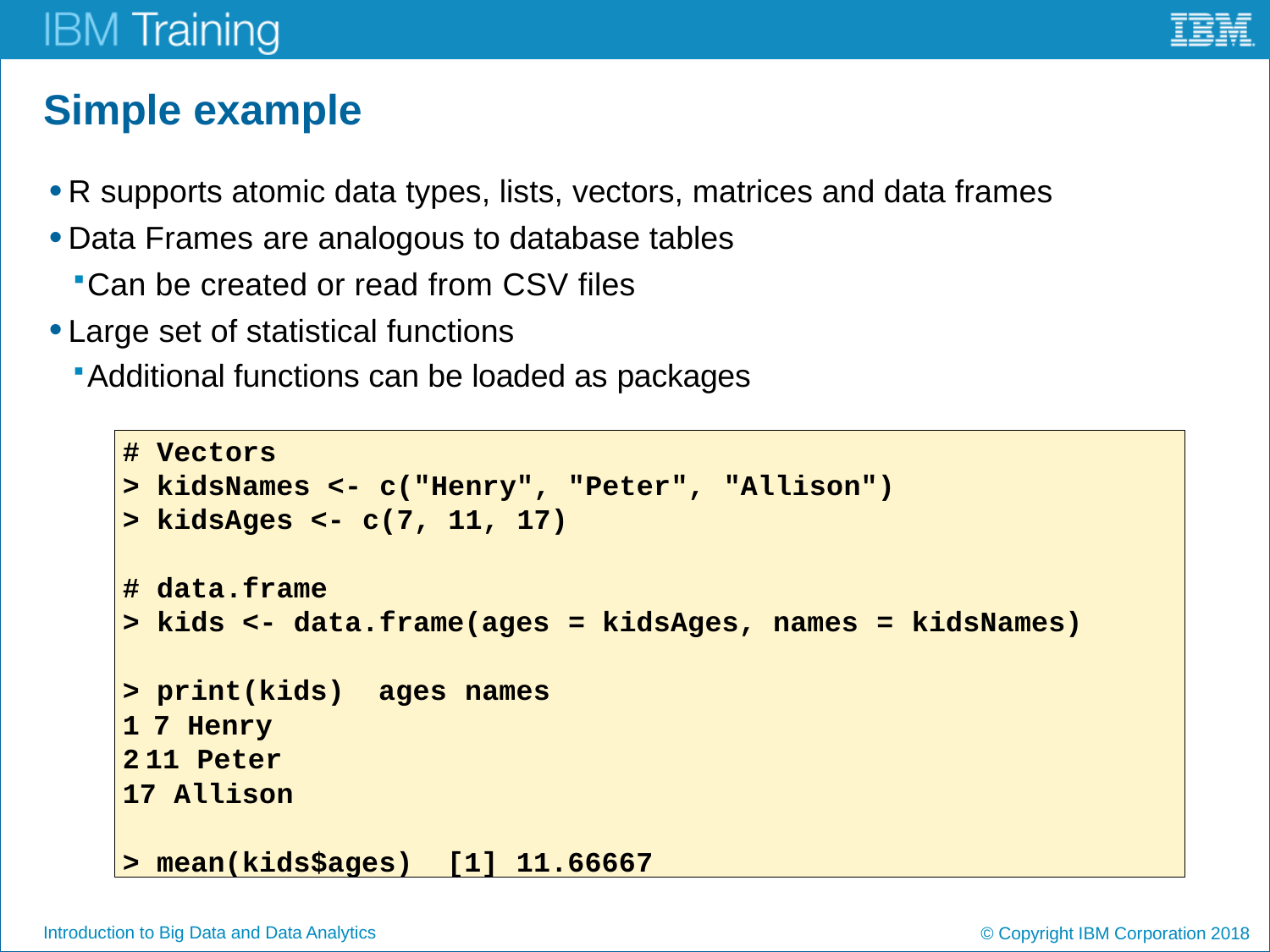

# Simple example
R supports atomic data types, lists, vectors, matrices and data frames
Data Frames are analogous to database tables
Can be created or read from CSV files
Large set of statistical functions
Additional functions can be loaded as packages

# Vectors
> kidsNames <- c("Henry", "Peter", "Allison")
> kidsAges <- c(7, 11, 17)

# data.frame
> kids <- data.frame(ages = kidsAges, names = kidsNames)

> print(kids)  ages names
7 Henry
11 Peter
17 Allison

> mean(kids$ages)  [1] 11.66667